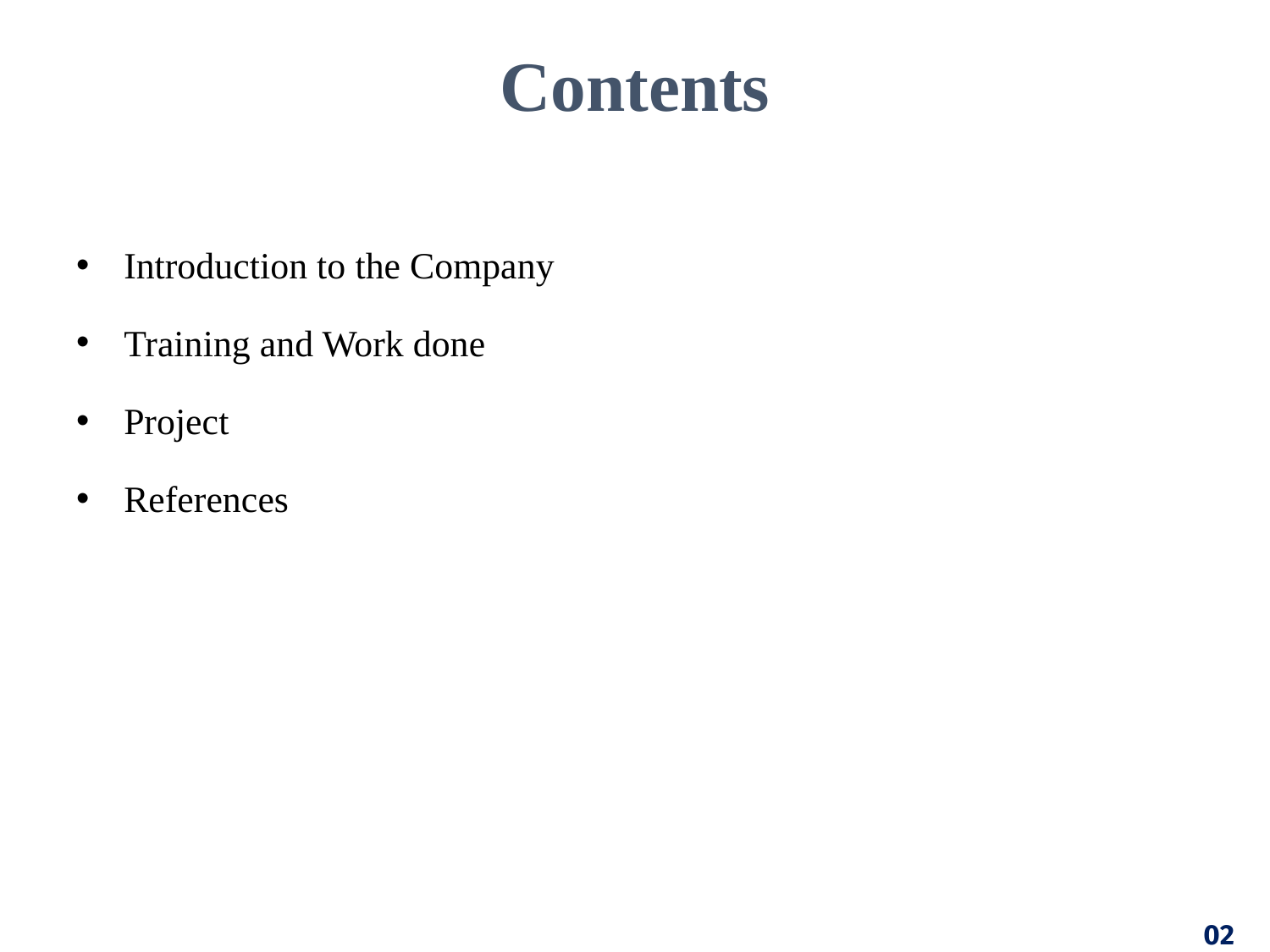

Contents
Introduction to the Company
Training and Work done
Project
References

02